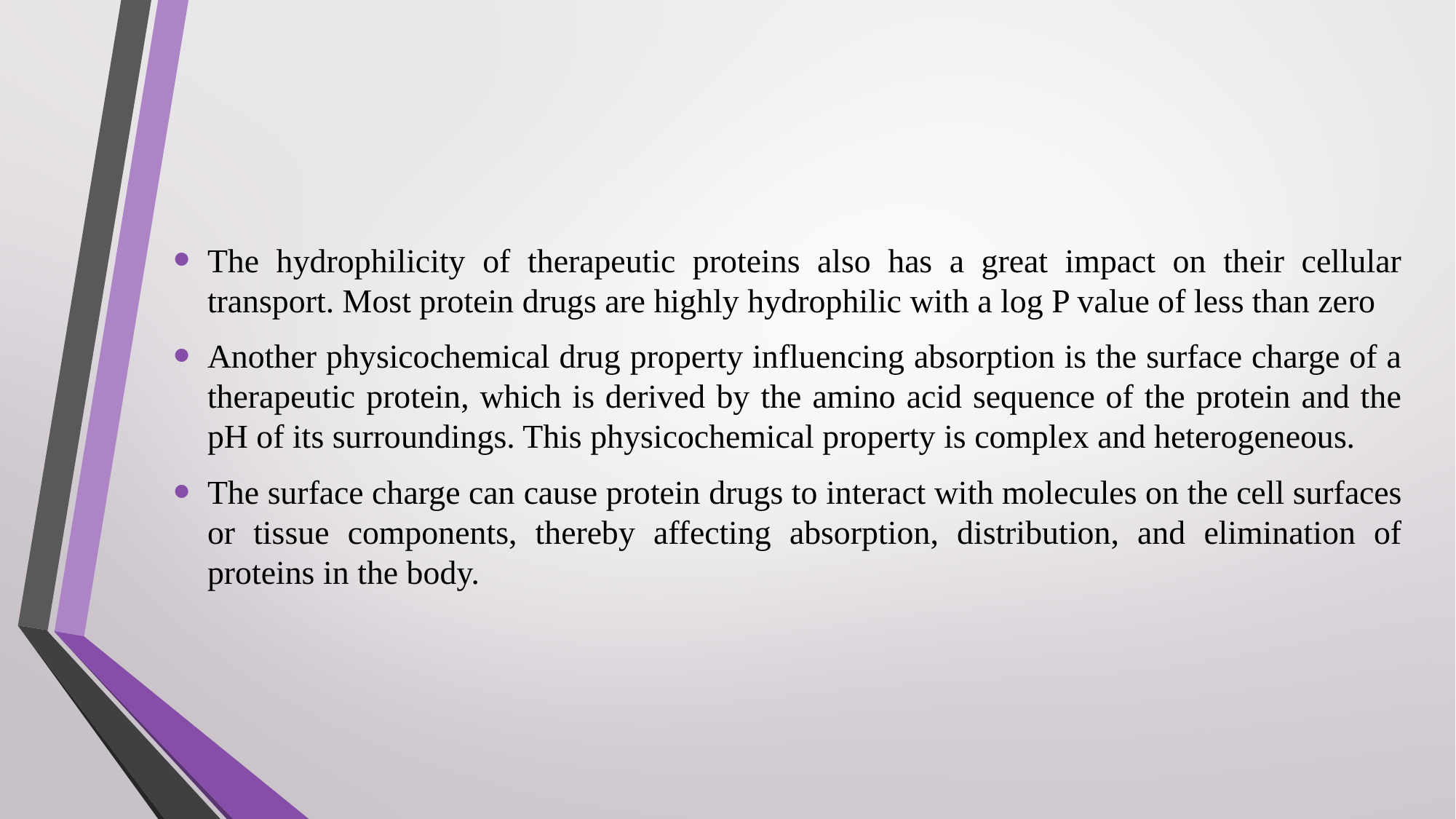

The hydrophilicity of therapeutic proteins also has a great impact on their cellular transport. Most protein drugs are highly hydrophilic with a log P value of less than zero
Another physicochemical drug property influencing absorption is the surface charge of a therapeutic protein, which is derived by the amino acid sequence of the protein and the pH of its surroundings. This physicochemical property is complex and heterogeneous.
The surface charge can cause protein drugs to interact with molecules on the cell surfaces or tissue components, thereby affecting absorption, distribution, and elimination of proteins in the body.